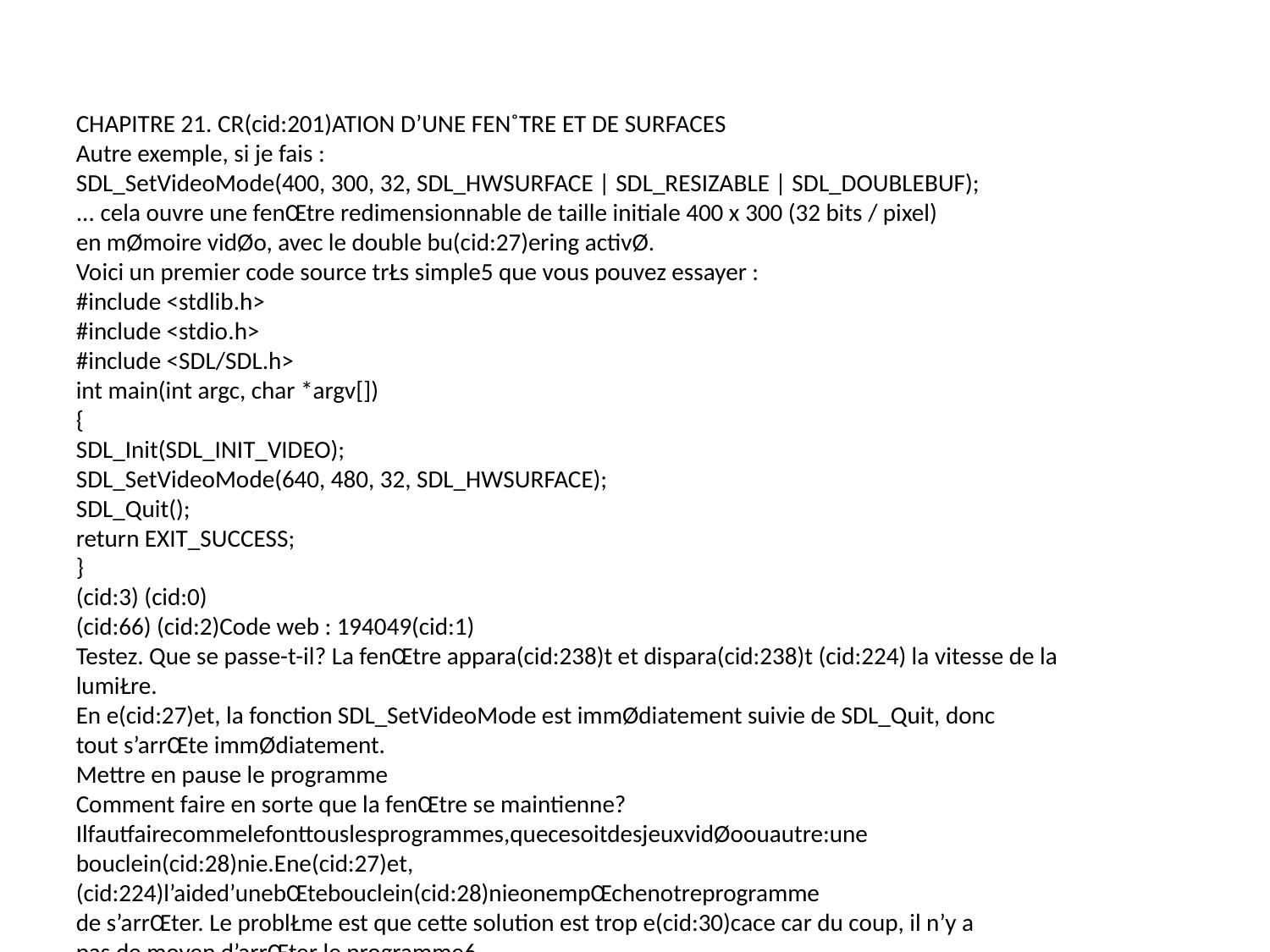

CHAPITRE 21. CR(cid:201)ATION D’UNE FEN˚TRE ET DE SURFACES
Autre exemple, si je fais :
SDL_SetVideoMode(400, 300, 32, SDL_HWSURFACE | SDL_RESIZABLE | SDL_DOUBLEBUF);
... cela ouvre une fenŒtre redimensionnable de taille initiale 400 x 300 (32 bits / pixel)
en mØmoire vidØo, avec le double bu(cid:27)ering activØ.
Voici un premier code source trŁs simple5 que vous pouvez essayer :
#include <stdlib.h>
#include <stdio.h>
#include <SDL/SDL.h>
int main(int argc, char *argv[])
{
SDL_Init(SDL_INIT_VIDEO);
SDL_SetVideoMode(640, 480, 32, SDL_HWSURFACE);
SDL_Quit();
return EXIT_SUCCESS;
}
(cid:3) (cid:0)
(cid:66) (cid:2)Code web : 194049(cid:1)
Testez. Que se passe-t-il? La fenŒtre appara(cid:238)t et dispara(cid:238)t (cid:224) la vitesse de la lumiŁre.
En e(cid:27)et, la fonction SDL_SetVideoMode est immØdiatement suivie de SDL_Quit, donc
tout s’arrŒte immØdiatement.
Mettre en pause le programme
Comment faire en sorte que la fenŒtre se maintienne?
Ilfautfairecommelefonttouslesprogrammes,quecesoitdesjeuxvidØoouautre:une
bouclein(cid:28)nie.Ene(cid:27)et,(cid:224)l’aided’unebŒtebouclein(cid:28)nieonempŒchenotreprogramme
de s’arrŒter. Le problŁme est que cette solution est trop e(cid:30)cace car du coup, il n’y a
pas de moyen d’arrŒter le programme6.
Voici un code qui fonctionne mais (cid:224) ne pas tester, je vous le donne juste (cid:224) titre
explicatif :
5. J’aivolontairementretirØlagestiond’erreurpourrendrelecodepluslisibleetpluscourt,mais
vousdevriezdansunvraiprogrammeprendretouteslesprØcautionsnØcessairesetgØrerleserreurs.
6. (cid:192)partunbonvieuxCTRL + ALT + SUPPR(cid:224)larigueurmaisc’est...brutal.
312